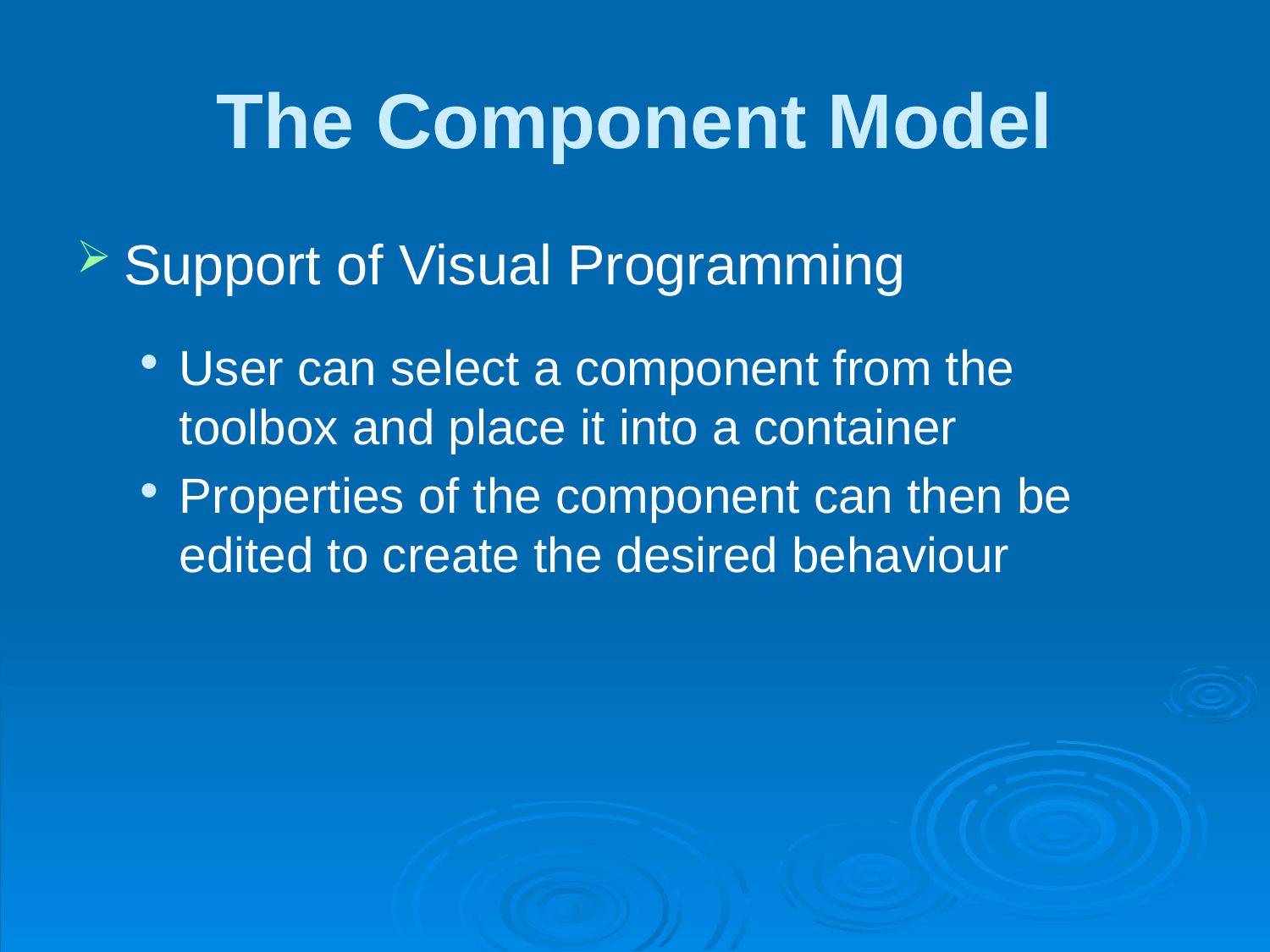

# The Component Model
Support of Visual Programming

User can select a component from the  toolbox and place it into a container
Properties of the component can then be edited to create the desired behaviour